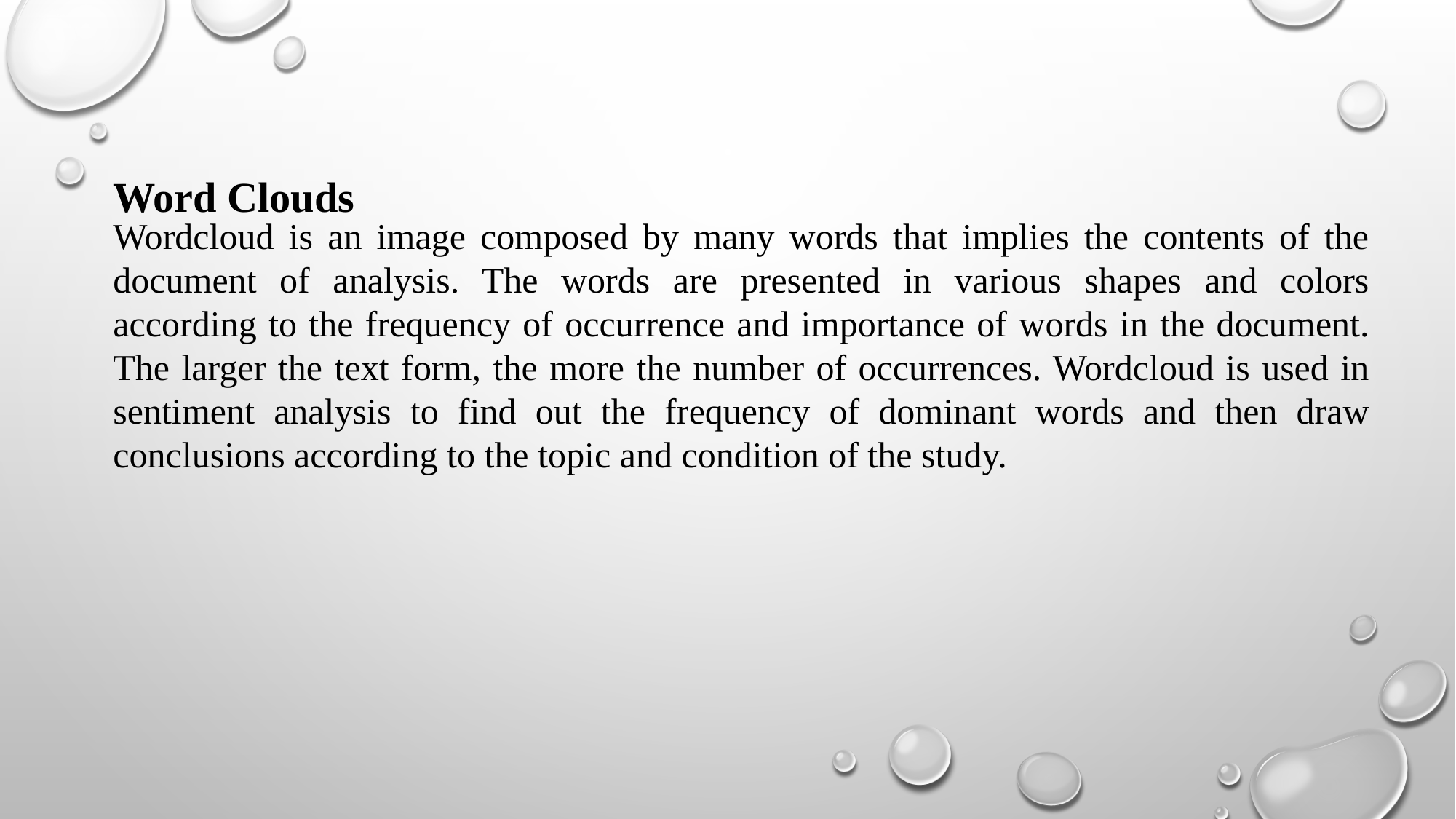

Wordcloud is an image composed by many words that implies the contents of the document of analysis. The words are presented in various shapes and colors according to the frequency of occurrence and importance of words in the document. The larger the text form, the more the number of occurrences. Wordcloud is used in sentiment analysis to find out the frequency of dominant words and then draw conclusions according to the topic and condition of the study.
Word Clouds